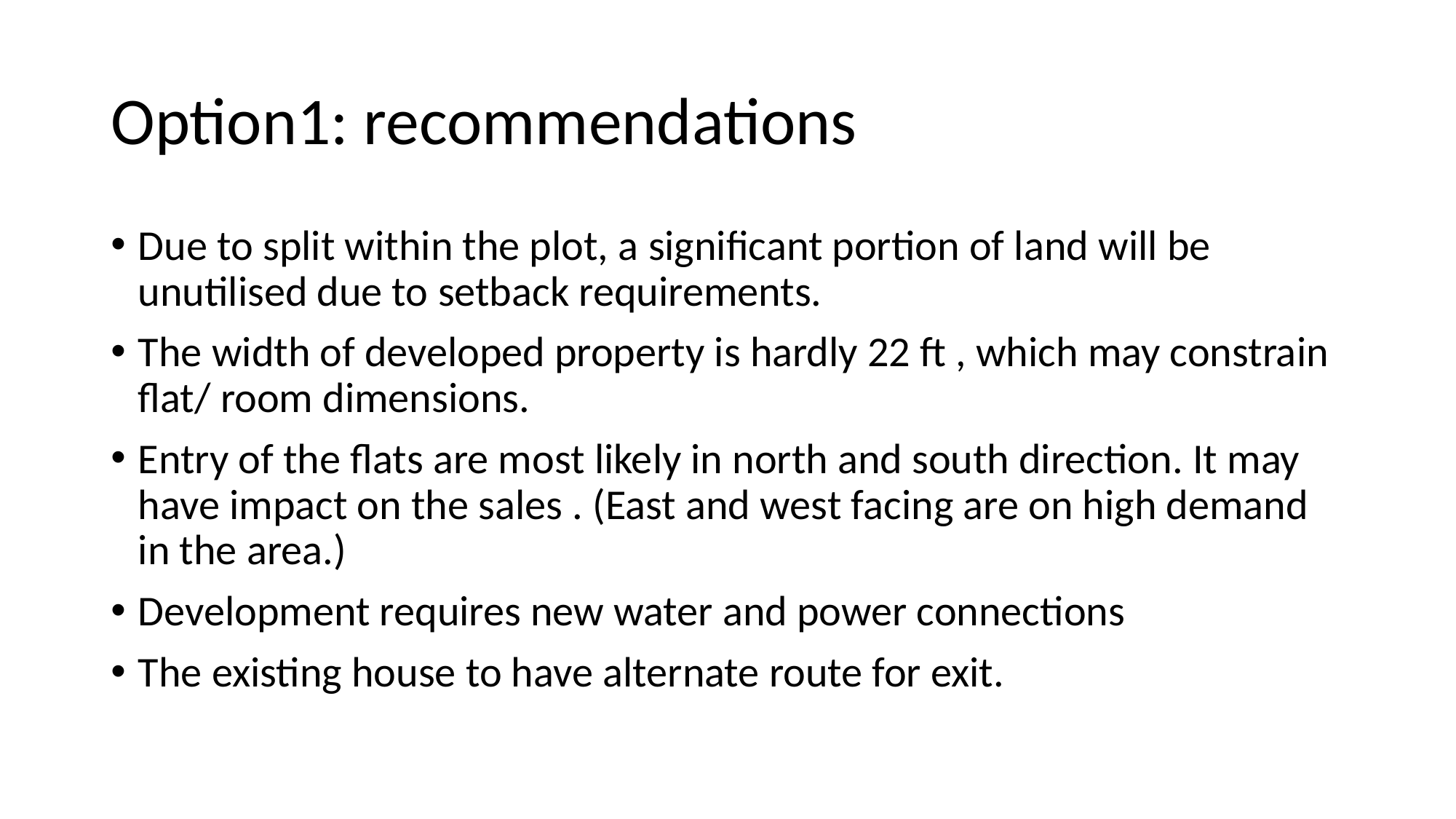

# Option1: recommendations
Due to split within the plot, a significant portion of land will be unutilised due to setback requirements.
The width of developed property is hardly 22 ft , which may constrain flat/ room dimensions.
Entry of the flats are most likely in north and south direction. It may have impact on the sales . (East and west facing are on high demand in the area.)
Development requires new water and power connections
The existing house to have alternate route for exit.